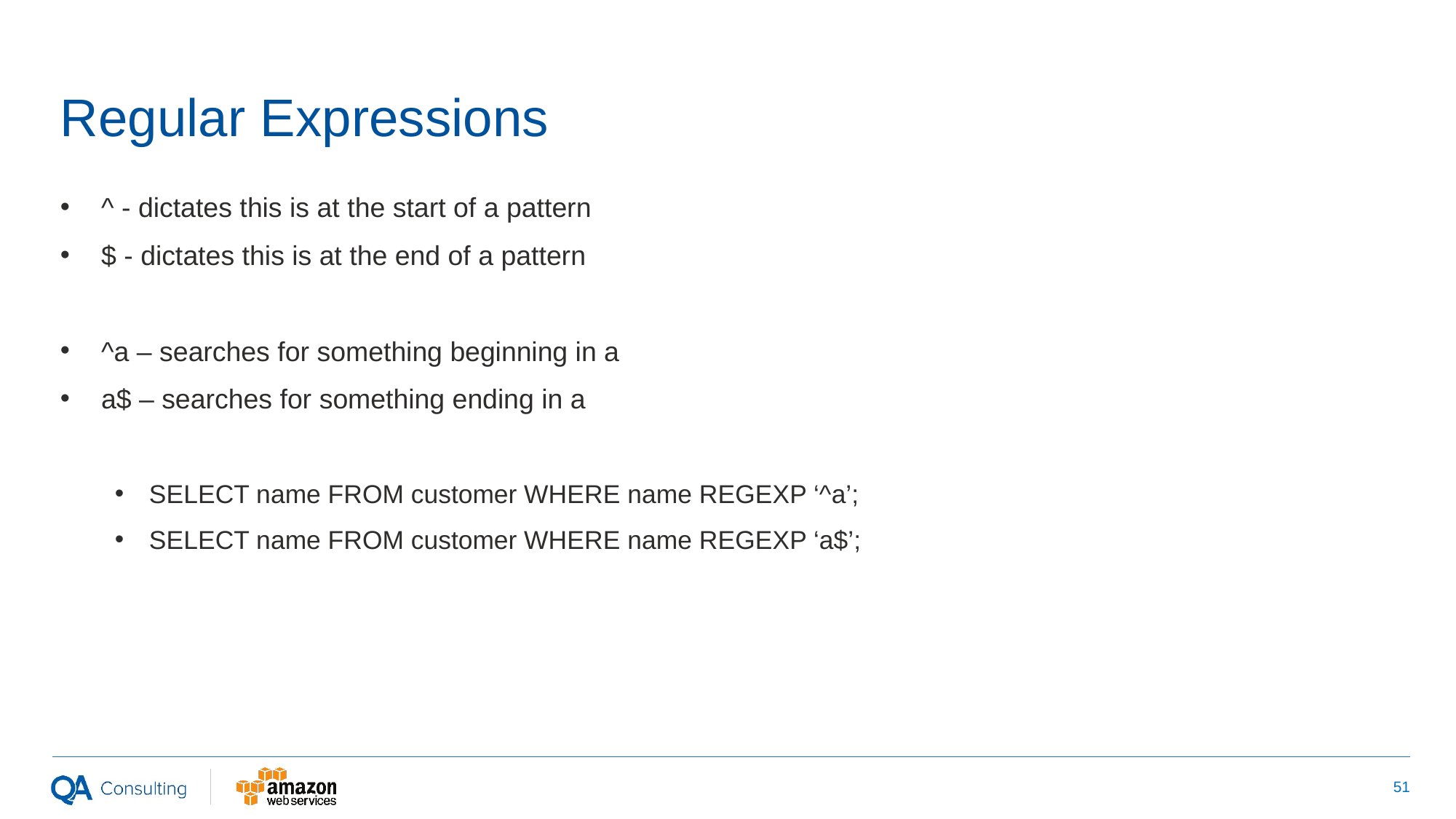

# Regular Expressions
^ - dictates this is at the start of a pattern
$ - dictates this is at the end of a pattern

^a – searches for something beginning in a
a$ – searches for something ending in a

SELECT name FROM customer WHERE name REGEXP ‘^a’;
SELECT name FROM customer WHERE name REGEXP ‘a$’;